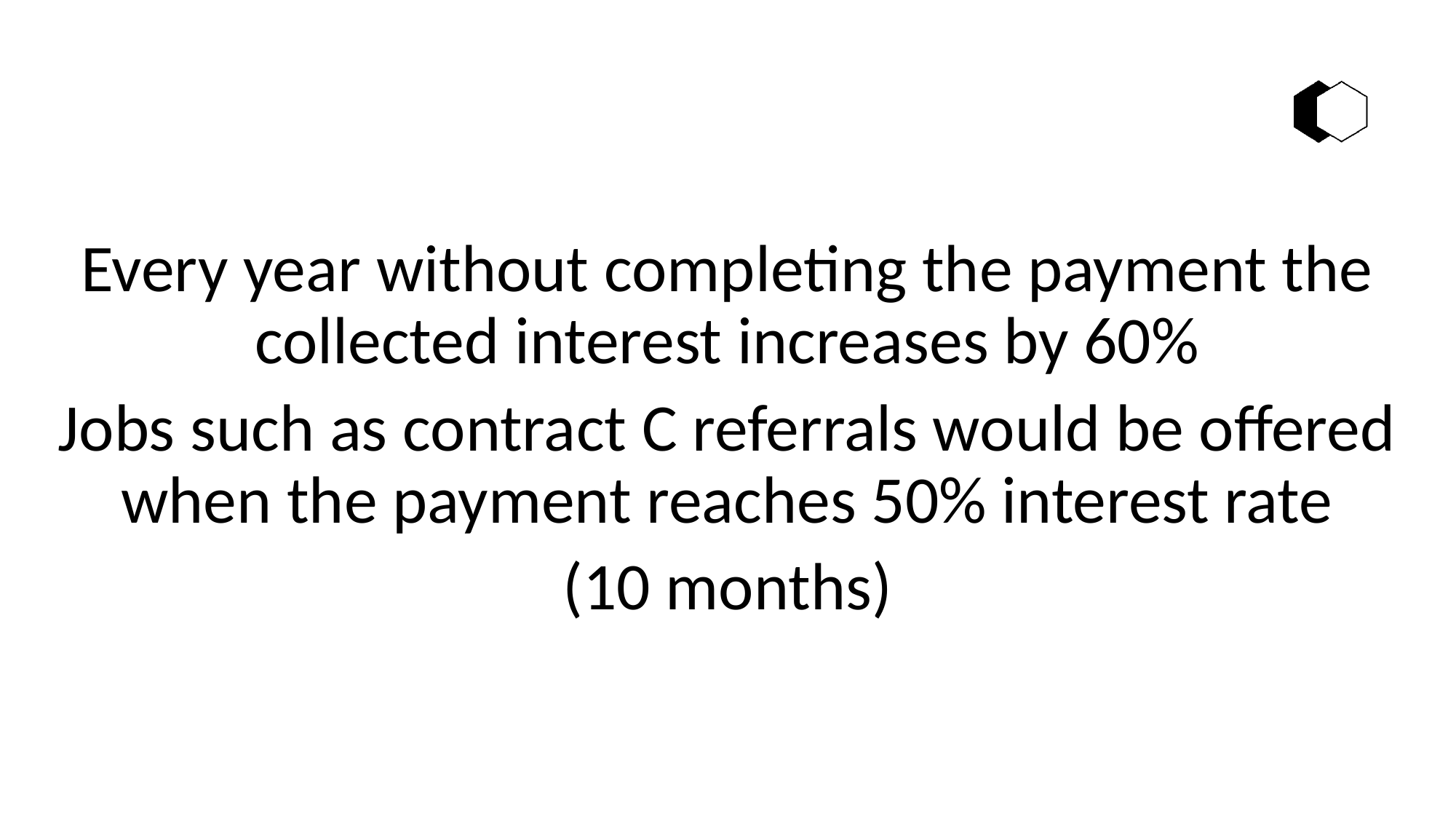

Every year without completing the payment the collected interest increases by 60%
Jobs such as contract C referrals would be offered when the payment reaches 50% interest rate
(10 months)